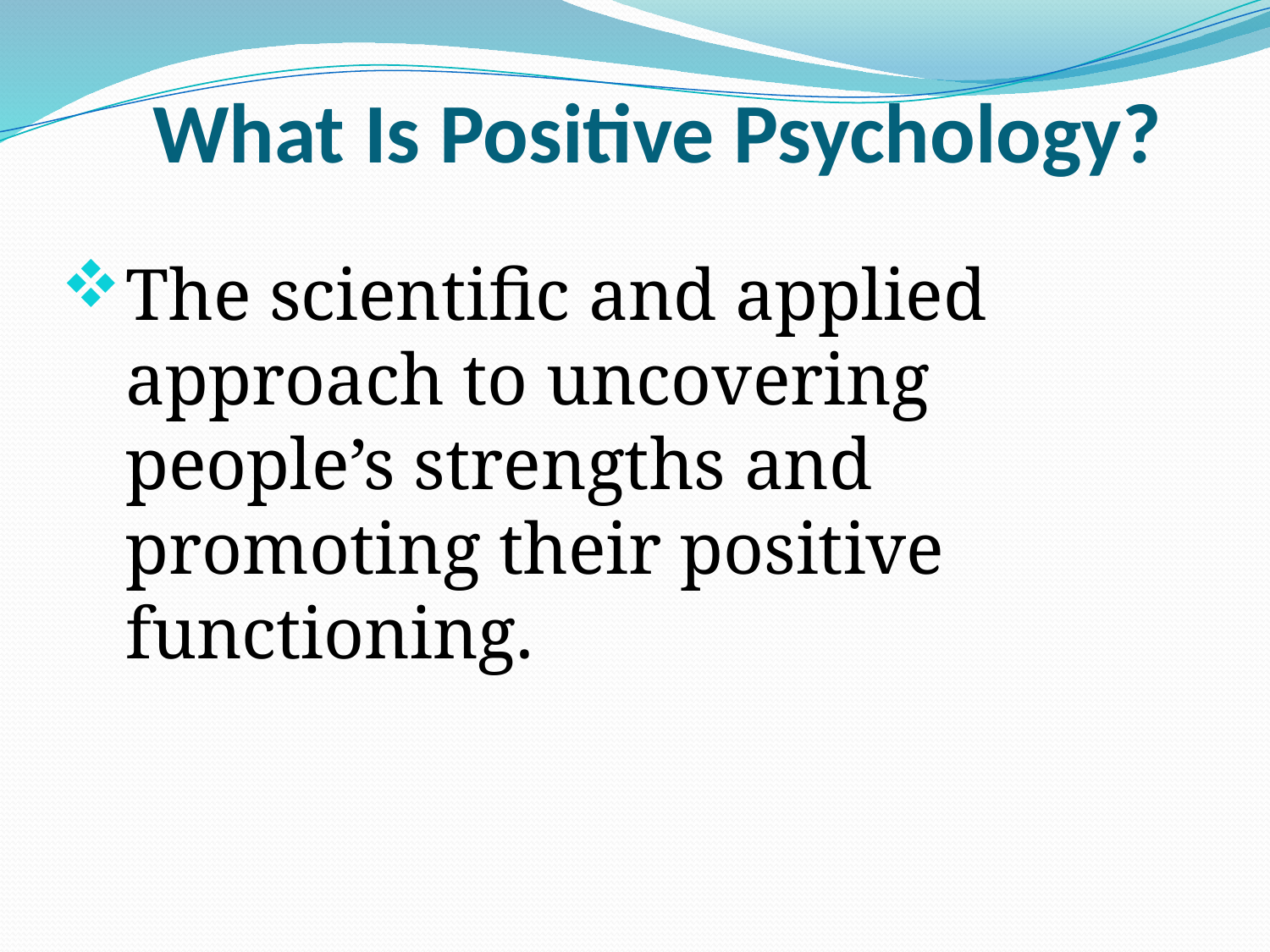

# What Is Positive Psychology?
The scientific and applied approach to uncovering people’s strengths and promoting their positive functioning.